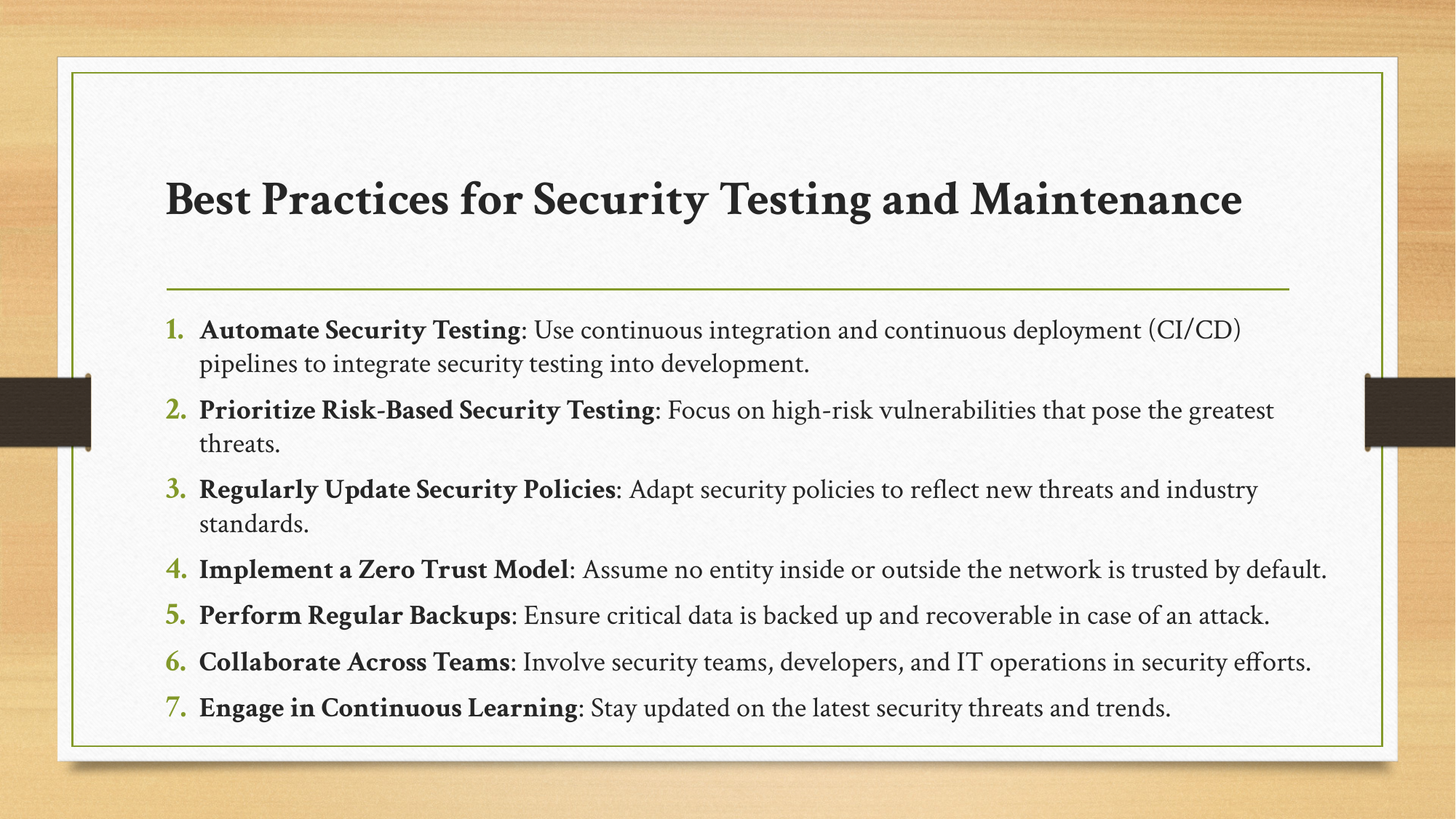

# Best Practices for Security Testing and Maintenance
Automate Security Testing: Use continuous integration and continuous deployment (CI/CD) pipelines to integrate security testing into development.
Prioritize Risk-Based Security Testing: Focus on high-risk vulnerabilities that pose the greatest threats.
Regularly Update Security Policies: Adapt security policies to reflect new threats and industry standards.
Implement a Zero Trust Model: Assume no entity inside or outside the network is trusted by default.
Perform Regular Backups: Ensure critical data is backed up and recoverable in case of an attack.
Collaborate Across Teams: Involve security teams, developers, and IT operations in security efforts.
Engage in Continuous Learning: Stay updated on the latest security threats and trends.